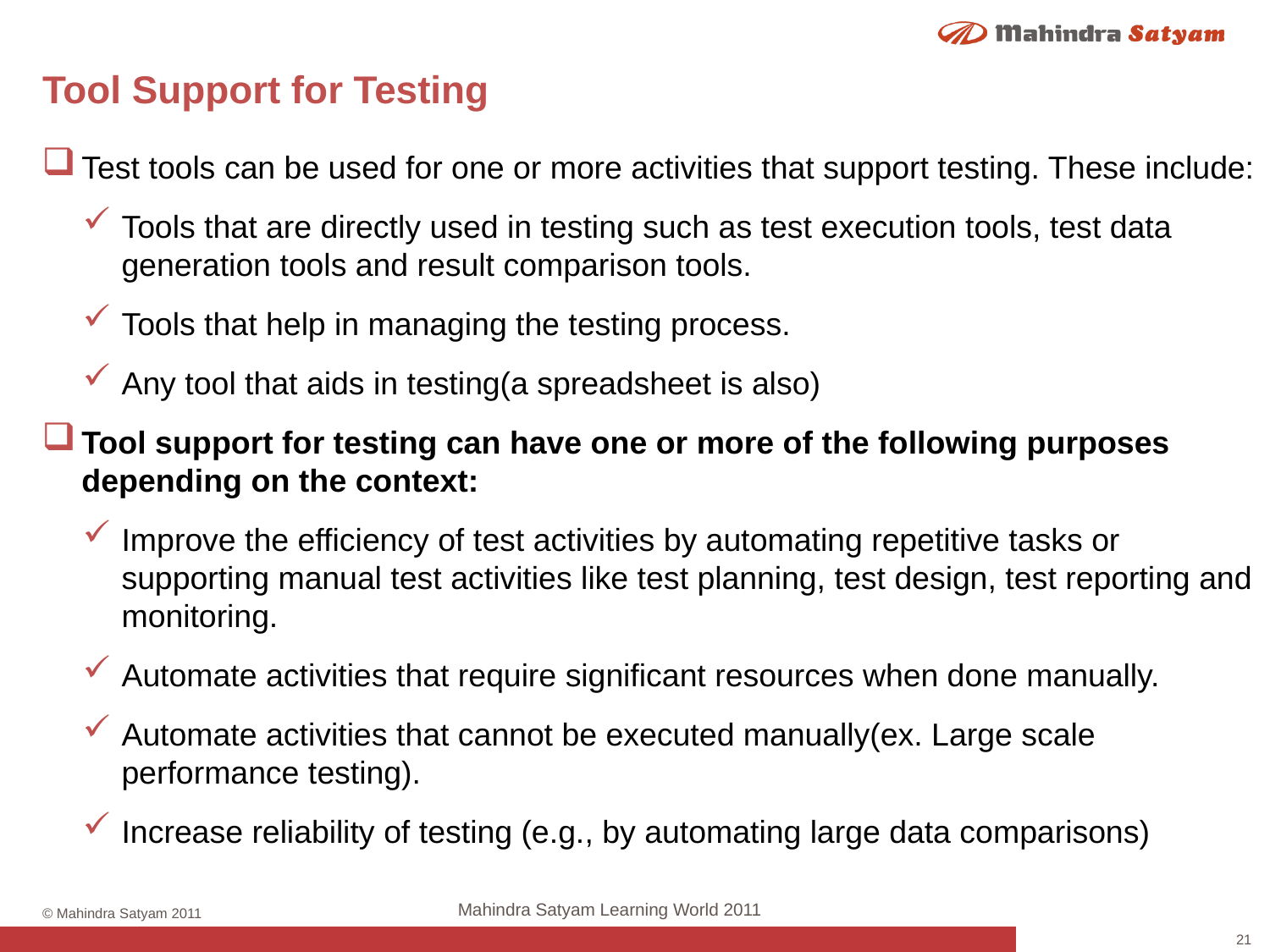

# Tool Support for Testing
Test tools can be used for one or more activities that support testing. These include:
Tools that are directly used in testing such as test execution tools, test data generation tools and result comparison tools.
Tools that help in managing the testing process.
Any tool that aids in testing(a spreadsheet is also)
Tool support for testing can have one or more of the following purposes depending on the context:
Improve the efficiency of test activities by automating repetitive tasks or supporting manual test activities like test planning, test design, test reporting and monitoring.
Automate activities that require significant resources when done manually.
Automate activities that cannot be executed manually(ex. Large scale performance testing).
Increase reliability of testing (e.g., by automating large data comparisons)